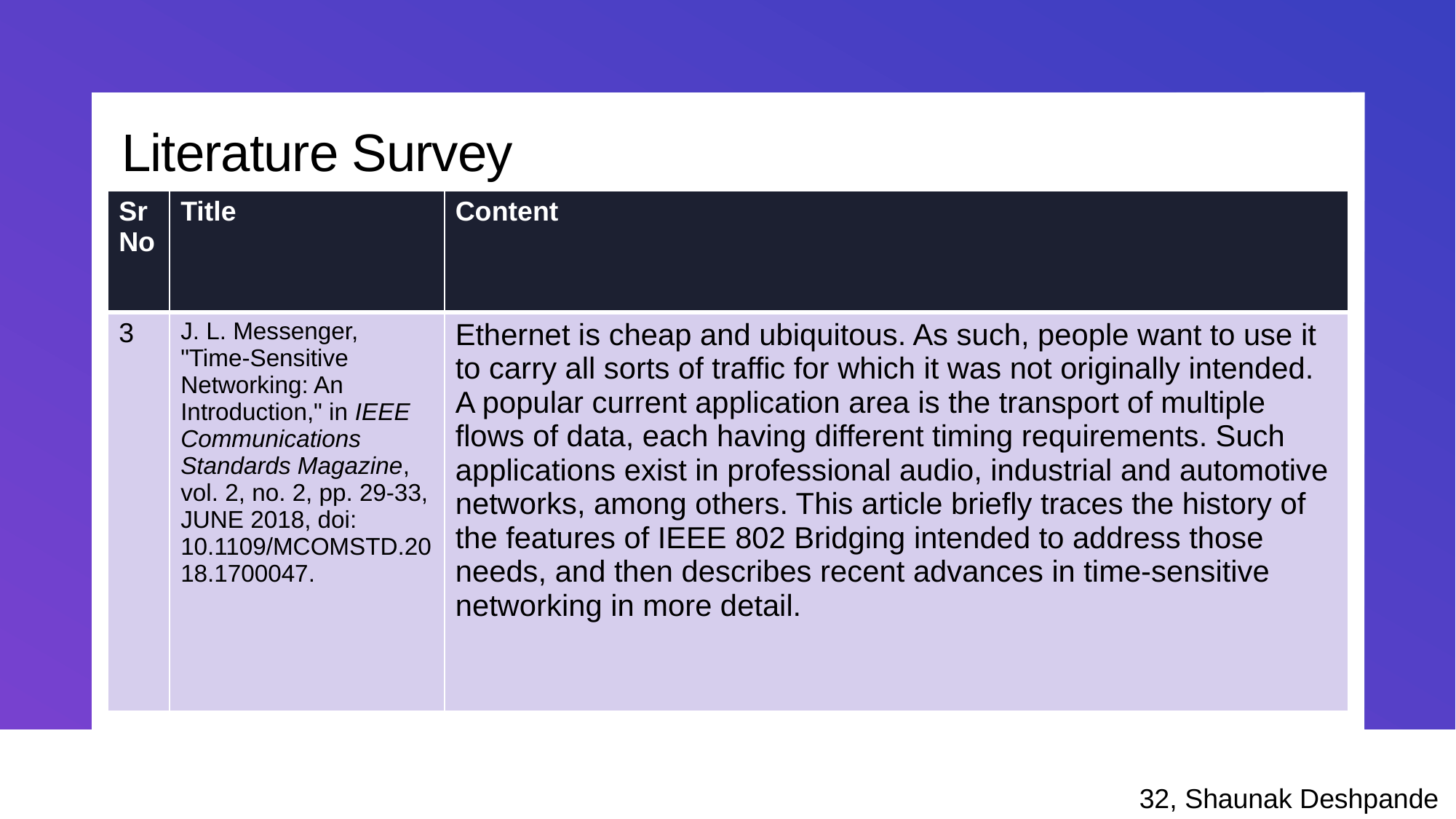

# Literature Survey
| Sr No | Title | Content |
| --- | --- | --- |
| 3 | J. L. Messenger, "Time-Sensitive Networking: An Introduction," in IEEE Communications Standards Magazine, vol. 2, no. 2, pp. 29-33, JUNE 2018, doi: 10.1109/MCOMSTD.2018.1700047. | Ethernet is cheap and ubiquitous. As such, people want to use it to carry all sorts of traffic for which it was not originally intended. A popular current application area is the transport of multiple flows of data, each having different timing requirements. Such applications exist in professional audio, industrial and automotive networks, among others. This article briefly traces the history of the features of IEEE 802 Bridging intended to address those needs, and then describes recent advances in time-sensitive networking in more detail. |
32, Shaunak Deshpande